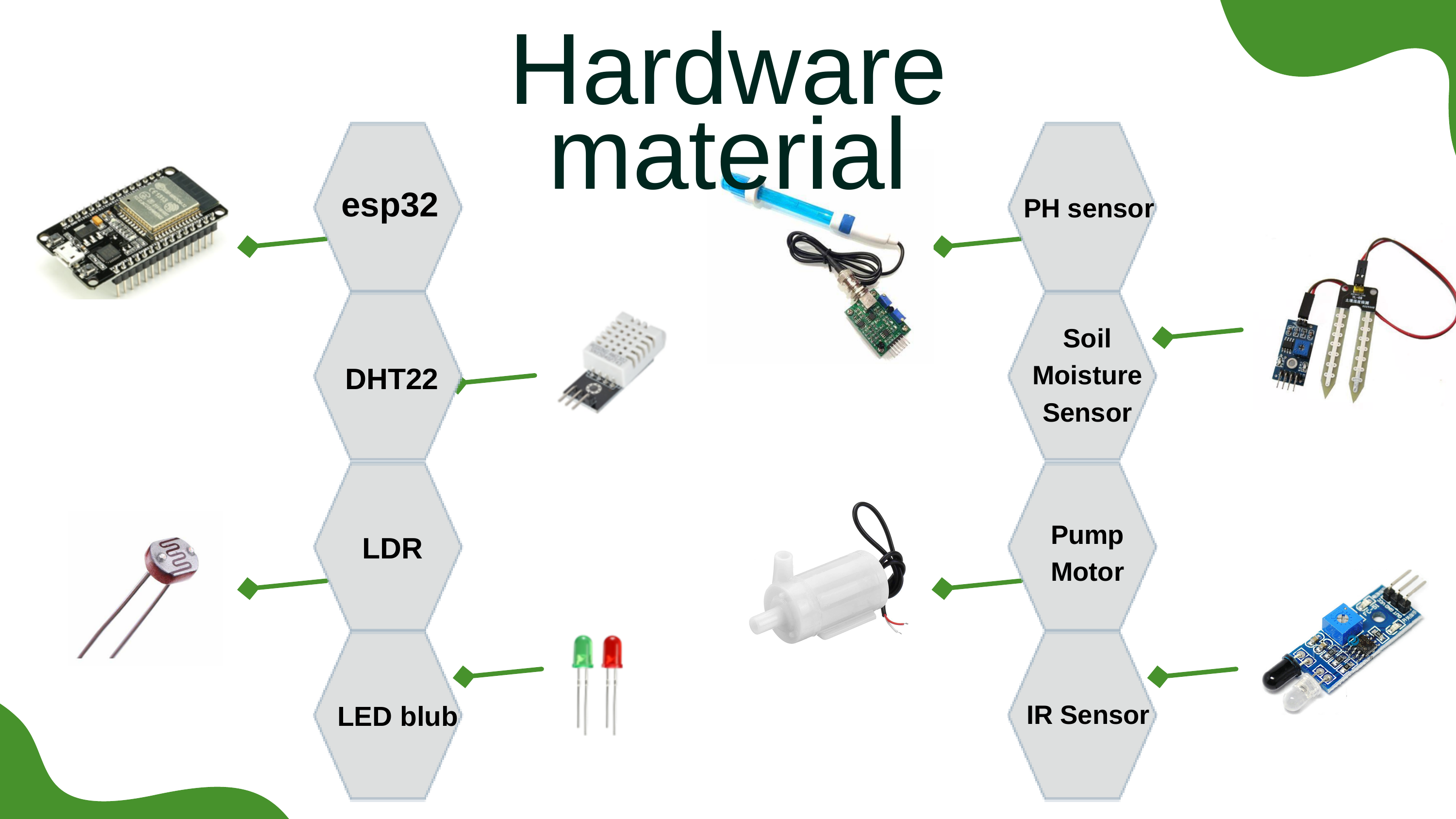

Hardware material

esp32
PH sensor

Soil Moisture Sensor

DHT22

Pump Motor
LDR

IR Sensor
LED blub